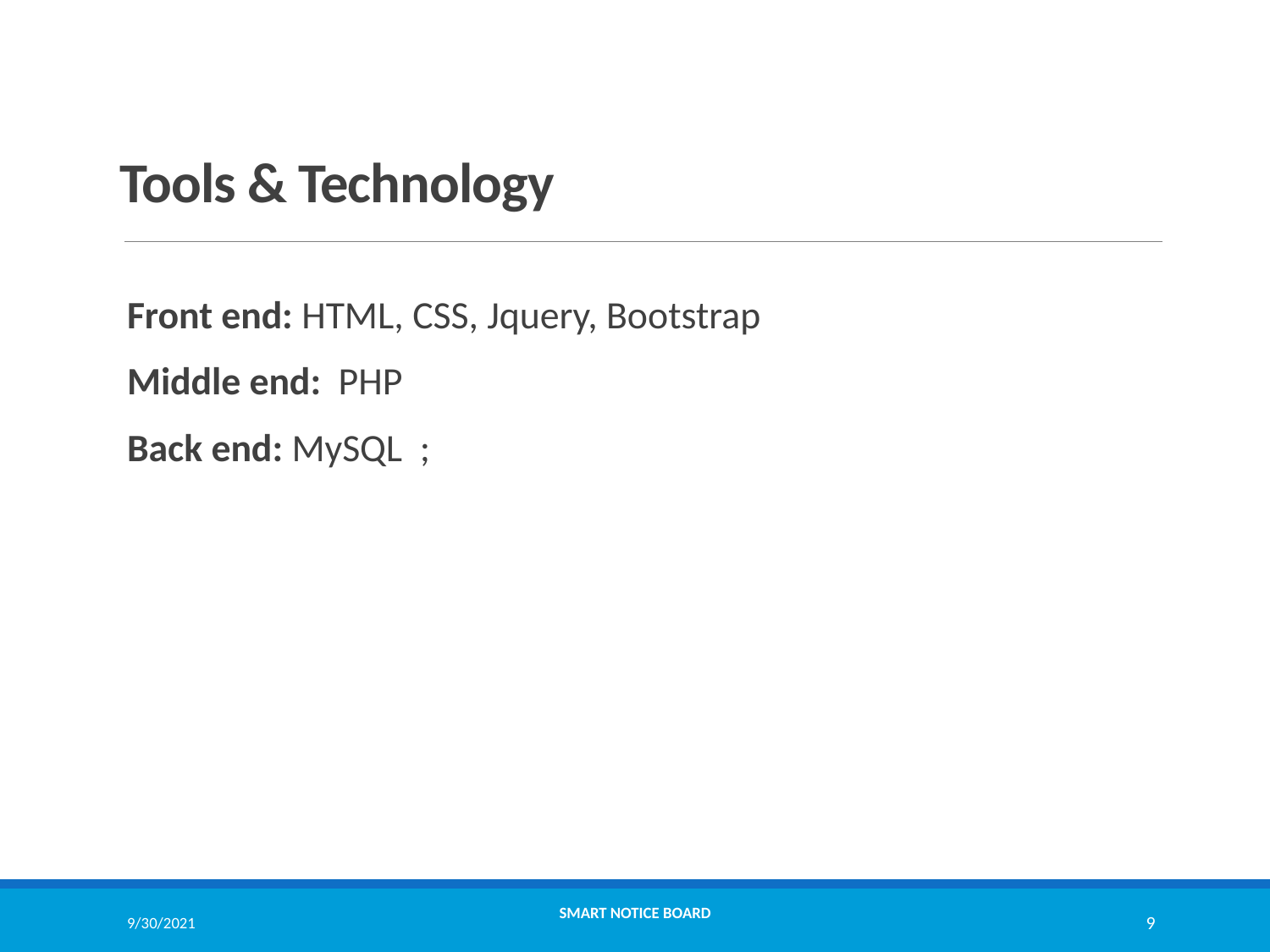

# Tools & Technology
Front end: HTML, CSS, Jquery, Bootstrap
Middle end:  PHP
Back end: MySQL  ;
9/30/2021
Smart notice board

9